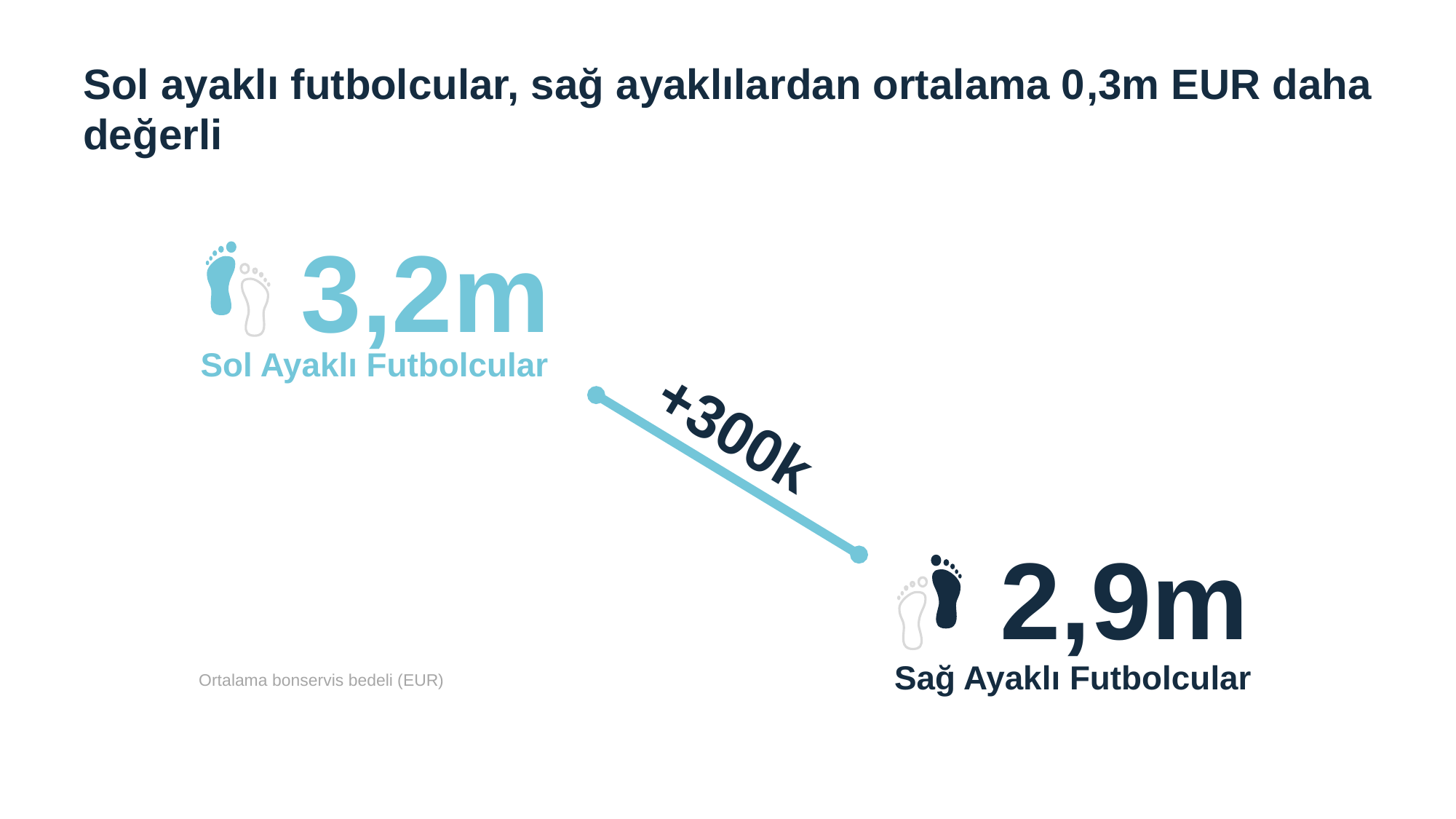

Sol ayaklı futbolcular, sağ ayaklılardan ortalama 0,3m EUR daha değerli
3,2m

Sol Ayaklı Futbolcular
+300k
2,9m

Sağ Ayaklı Futbolcular
Ortalama bonservis bedeli (EUR)